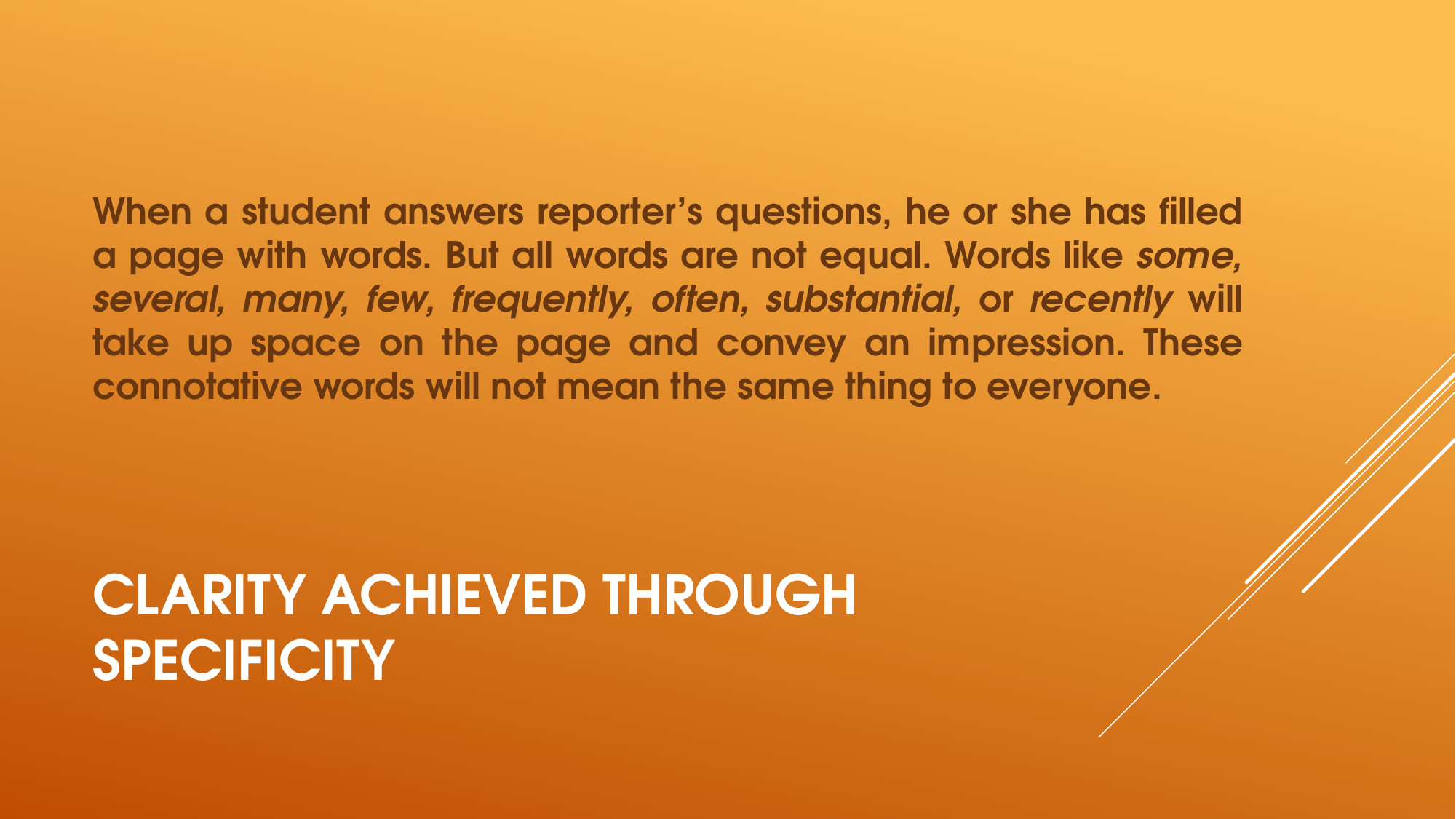

When a student answers reporter’s questions, he or she has filled a page with words. But all words are not equal. Words like some, several, many, few, frequently, often, substantial, or recently will take up space on the page and convey an impression. These connotative words will not mean the same thing to everyone.
# Clarity achieved through specificity